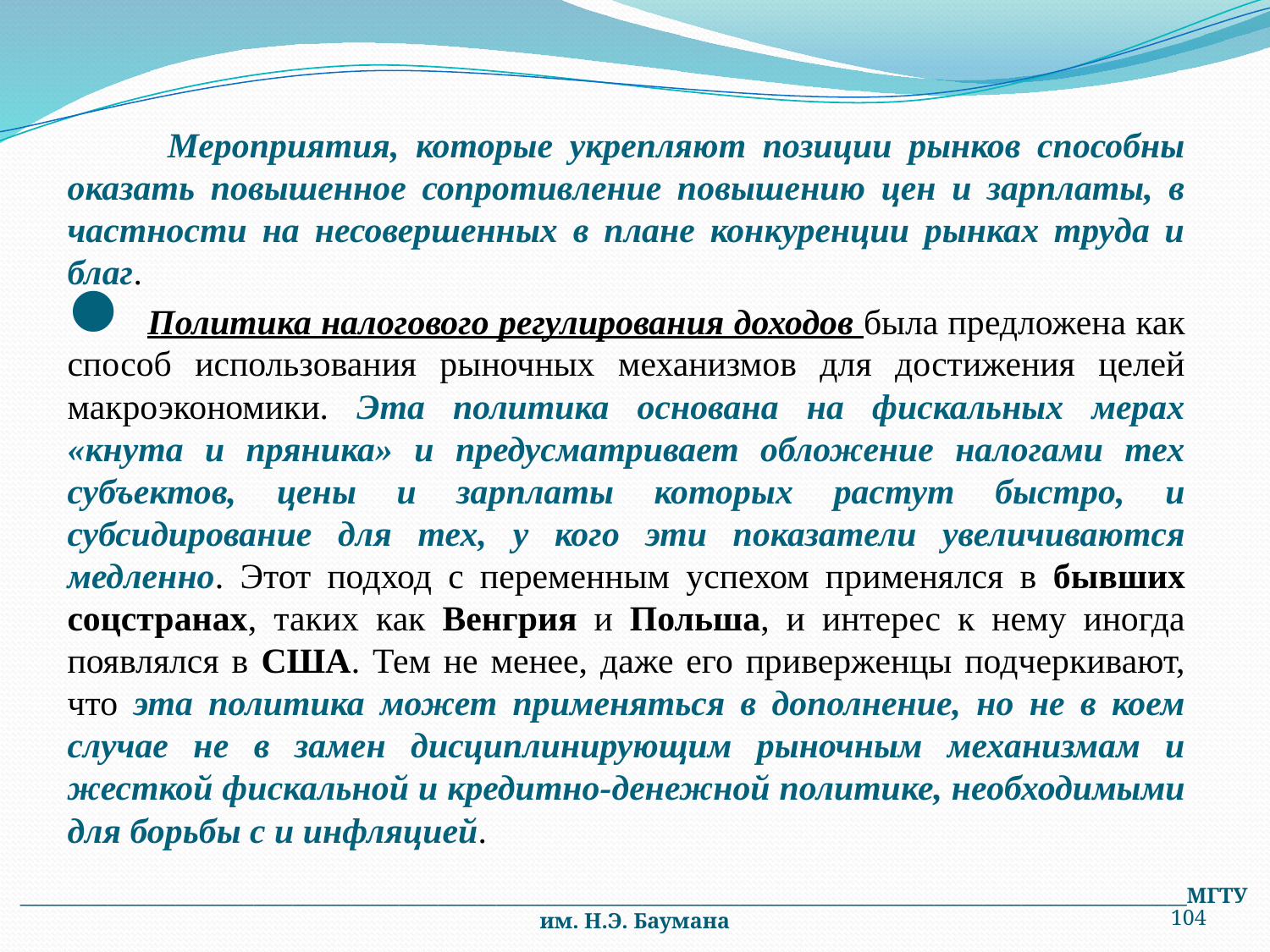

Мероприятия, которые укрепляют позиции рынков способны оказать повышенное сопротивление повышению цен и зарплаты, в частности на несовершенных в плане конкуренции рынках труда и благ.
 Политика налогового регулирования доходов была предложена как способ использования рыночных механизмов для достижения целей макроэкономики. Эта политика основана на фискальных мерах «кнута и пряника» и предусматривает обложение налогами тех субъектов, цены и зарплаты которых растут быстро, и субсидирование для тех, у кого эти показатели увеличиваются медленно. Этот подход с переменным успехом применялся в бывших соцстранах, таких как Венгрия и Польша, и интерес к нему иногда появлялся в США. Тем не менее, даже его приверженцы подчеркивают, что эта политика может применяться в дополнение, но не в коем случае не в замен дисциплинирующим рыночным механизмам и жесткой фискальной и кредитно-денежной политике, необходимыми для борьбы с и инфляцией.

________________________________________________________________________________________________________________________МГТУ им. Н.Э. Баумана
104